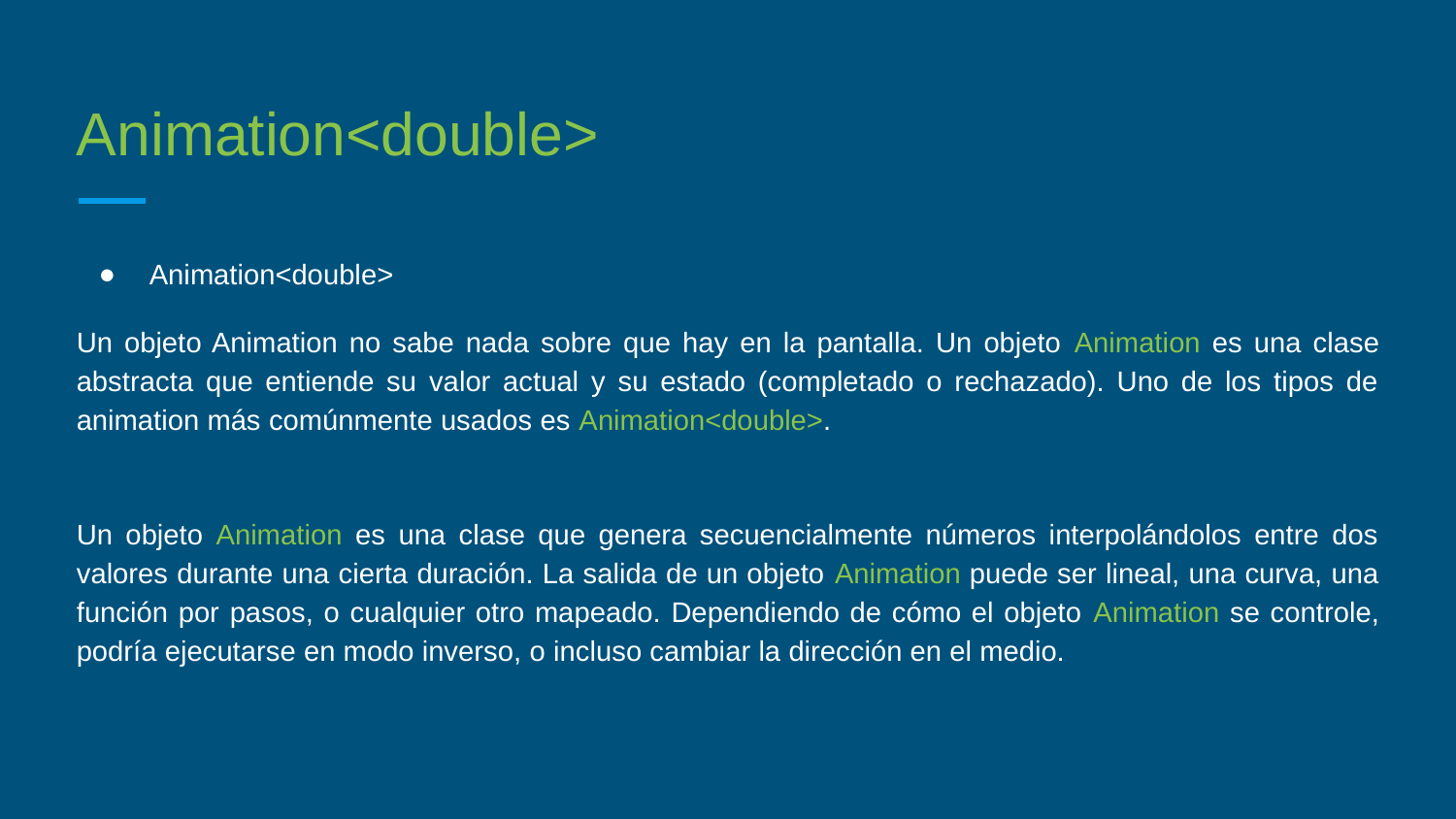

# Animation<double>
Animation<double>
Un objeto Animation no sabe nada sobre que hay en la pantalla. Un objeto Animation es una clase abstracta que entiende su valor actual y su estado (completado o rechazado). Uno de los tipos de animation más comúnmente usados es Animation<double>.

Un objeto Animation es una clase que genera secuencialmente números interpolándolos entre dos valores durante una cierta duración. La salida de un objeto Animation puede ser lineal, una curva, una función por pasos, o cualquier otro mapeado. Dependiendo de cómo el objeto Animation se controle, podría ejecutarse en modo inverso, o incluso cambiar la dirección en el medio.